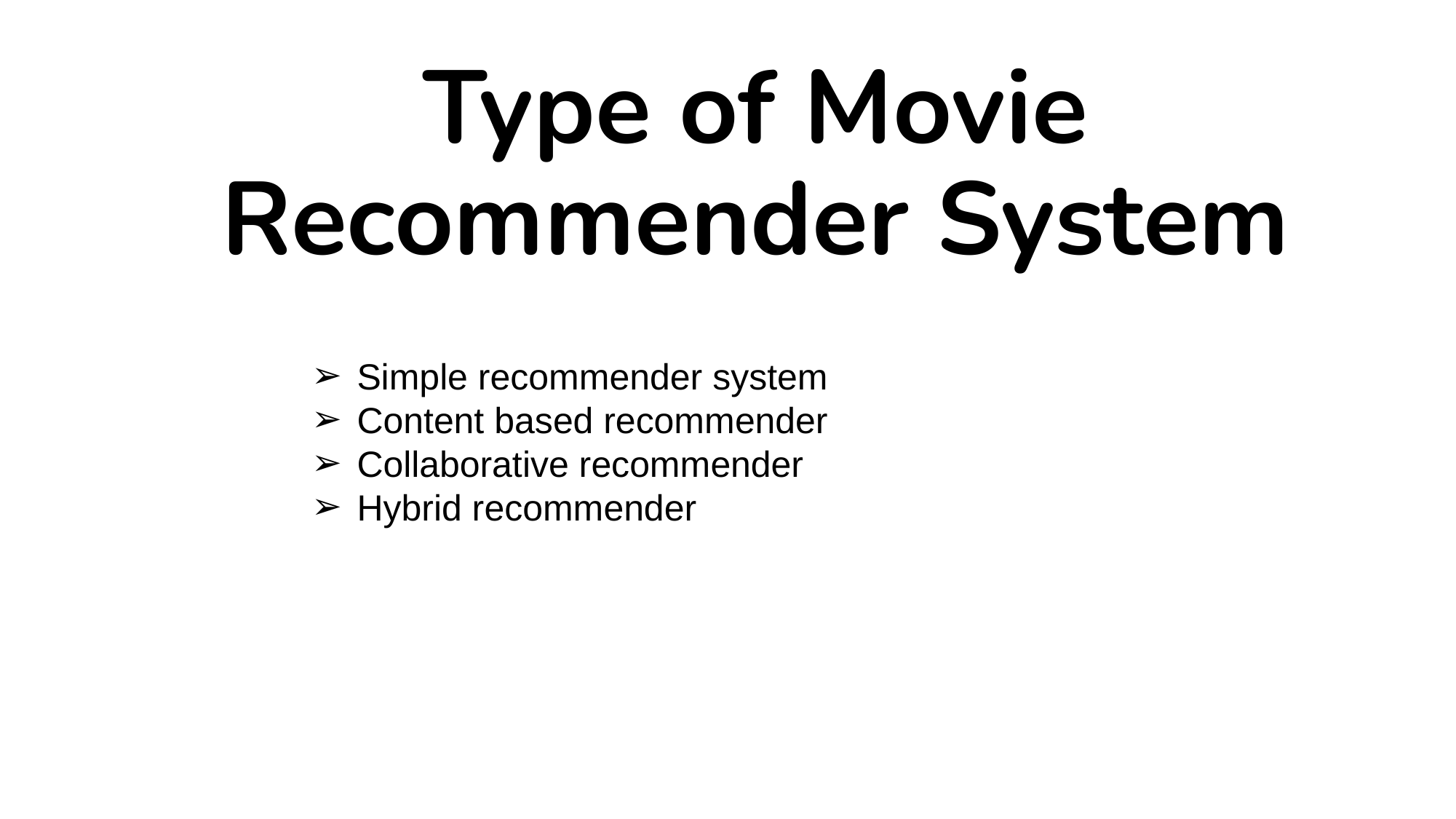

# Type of Movie Recommender System
Simple recommender system
Content based recommender
Collaborative recommender
Hybrid recommender